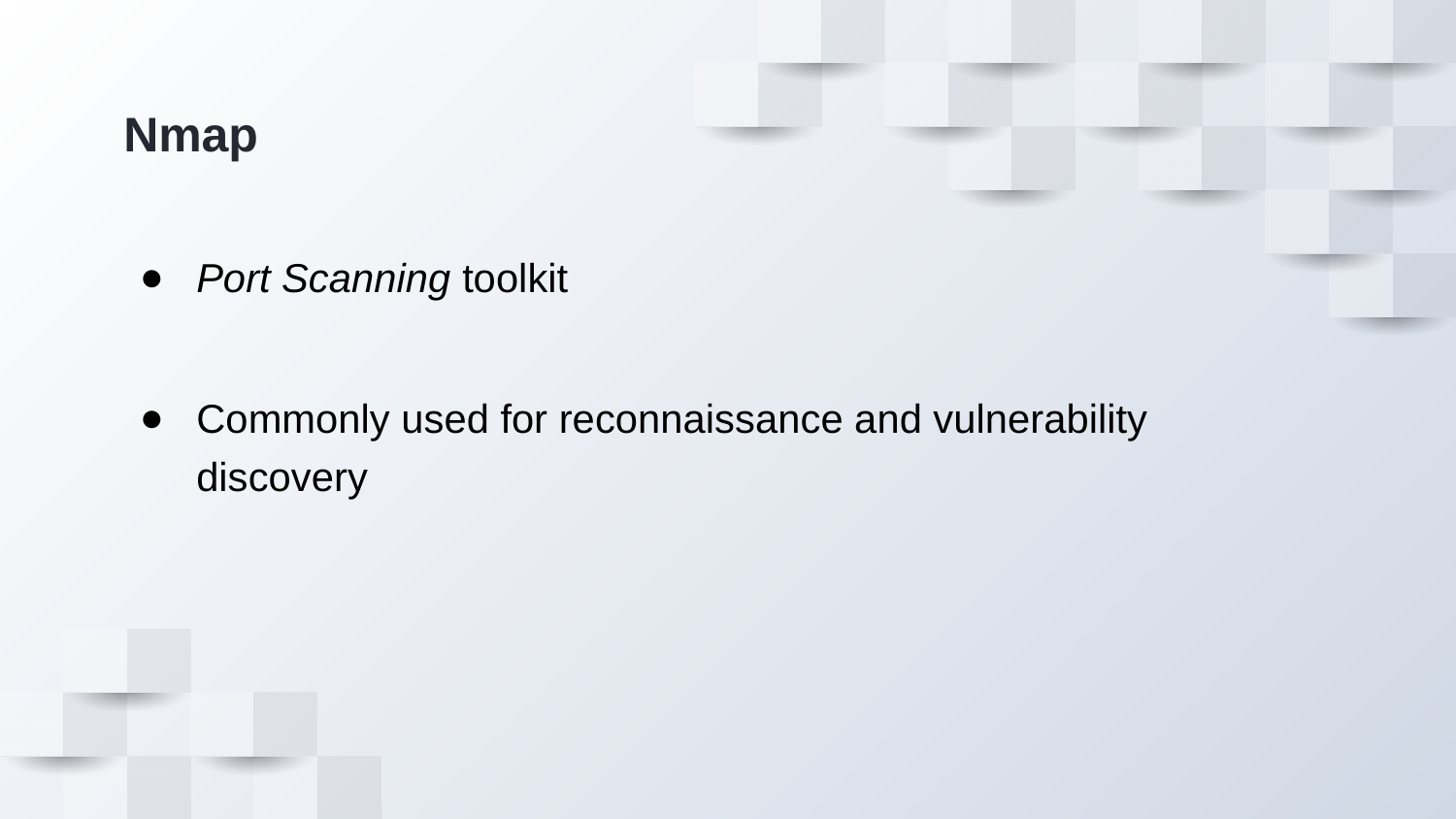

# Nmap
Port Scanning toolkit

Commonly used for reconnaissance and vulnerability discovery